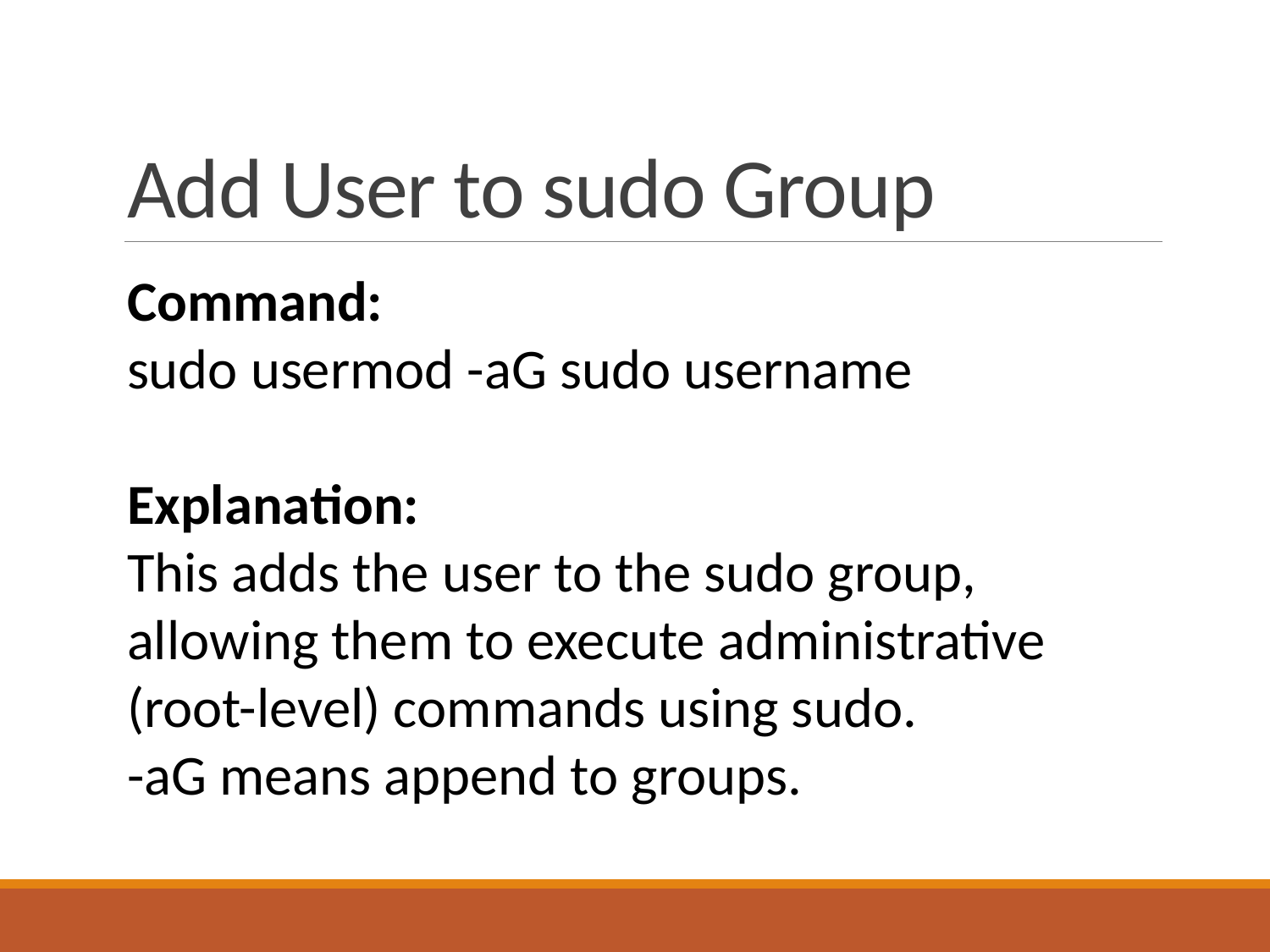

# Add User to sudo Group
Command:
sudo usermod -aG sudo username

Explanation:
This adds the user to the sudo group, allowing them to execute administrative (root-level) commands using sudo.
-aG means append to groups.